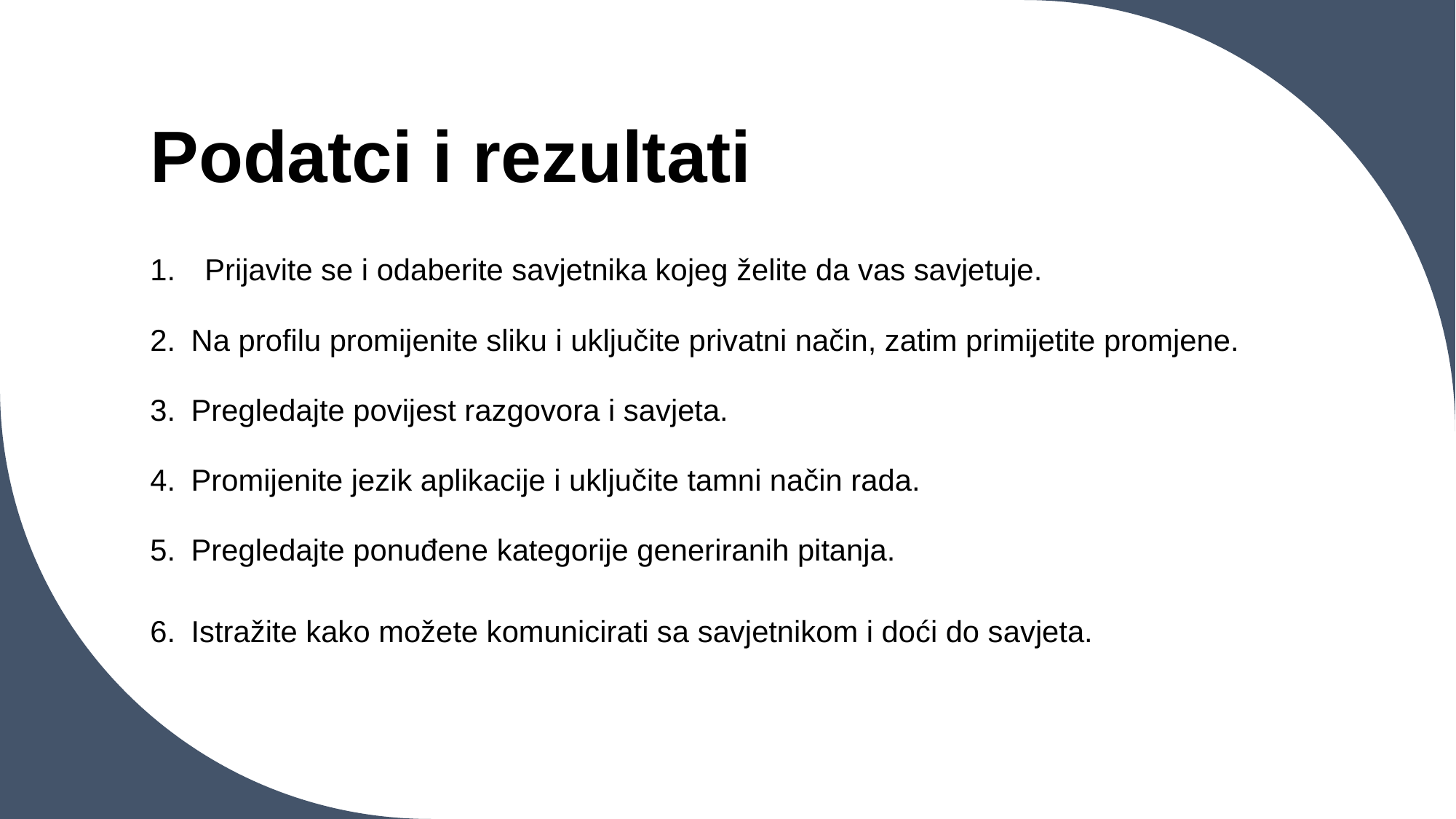

# Podatci i rezultati
Prijavite se i odaberite savjetnika kojeg želite da vas savjetuje.
Na profilu promijenite sliku i uključite privatni način, zatim primijetite promjene.
Pregledajte povijest razgovora i savjeta.
Promijenite jezik aplikacije i uključite tamni način rada.
Pregledajte ponuđene kategorije generiranih pitanja.
Istražite kako možete komunicirati sa savjetnikom i doći do savjeta.